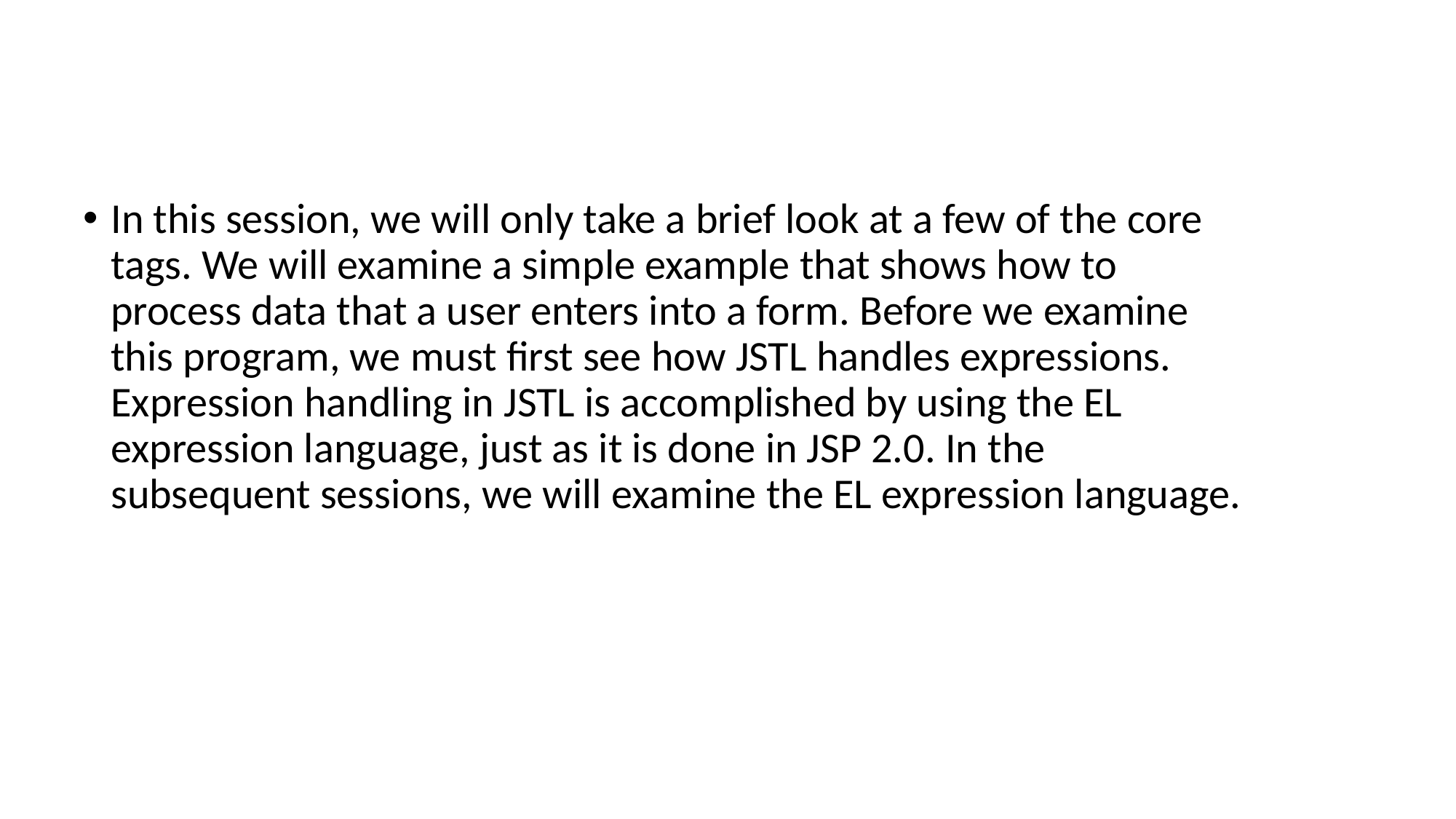

#
In this session, we will only take a brief look at a few of the core tags. We will examine a simple example that shows how to process data that a user enters into a form. Before we examine this program, we must first see how JSTL handles expressions. Expression handling in JSTL is accomplished by using the EL expression language, just as it is done in JSP 2.0. In the subsequent sessions, we will examine the EL expression language.